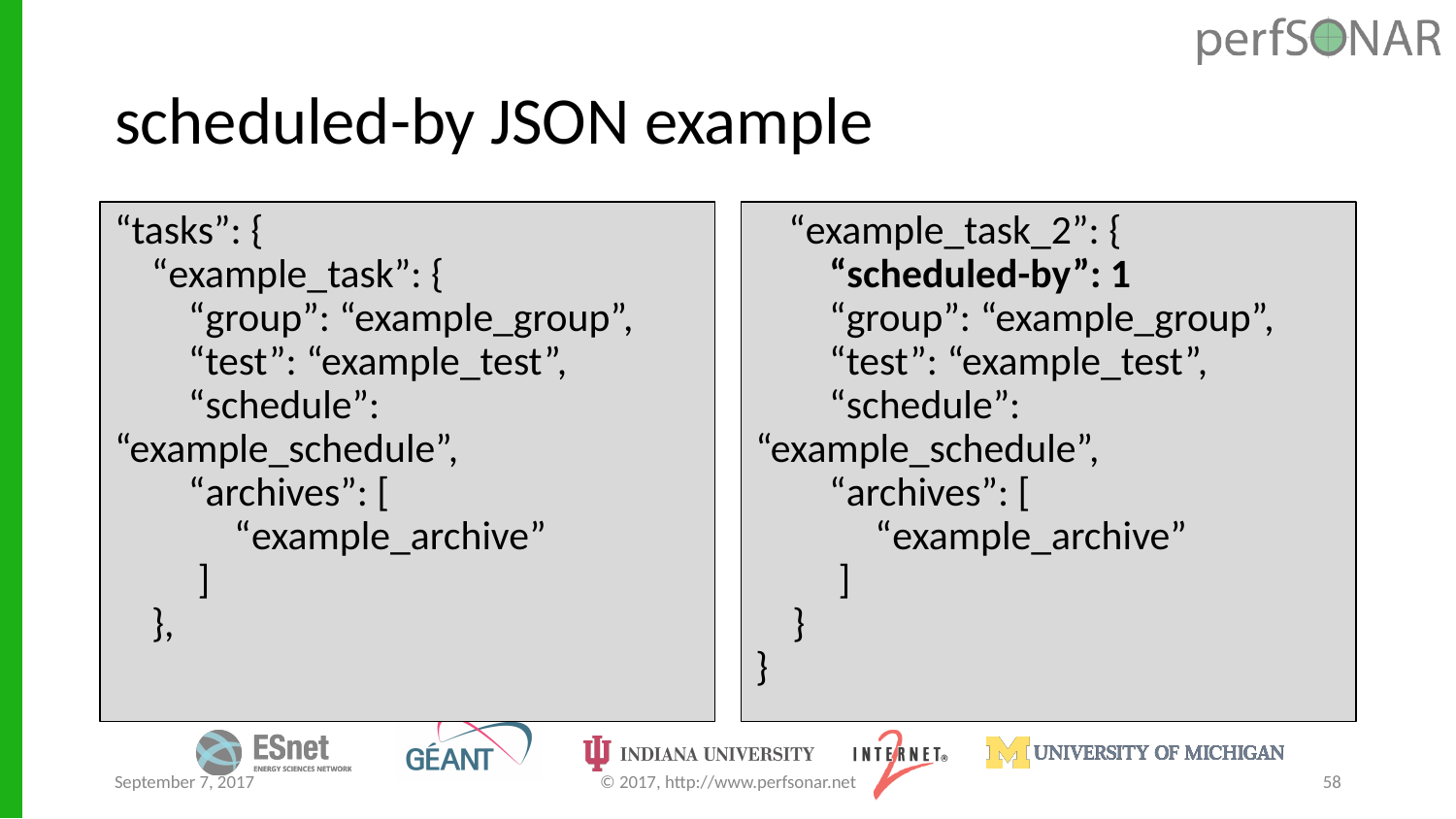

# scheduled-by JSON example
“tasks”: {
    “example_task”: {
        “group”: “example_group”,
        “test”: “example_test”,
        “schedule”: “example_schedule”,
        “archives”: [
             “example_archive”
         ]
    },
    “example_task_2”: {
        “scheduled-by”: 1
        “group”: “example_group”,
        “test”: “example_test”,
        “schedule”: “example_schedule”,
        “archives”: [
             “example_archive”
         ]
    }
}
September 7, 2017
© 2017, http://www.perfsonar.net
58